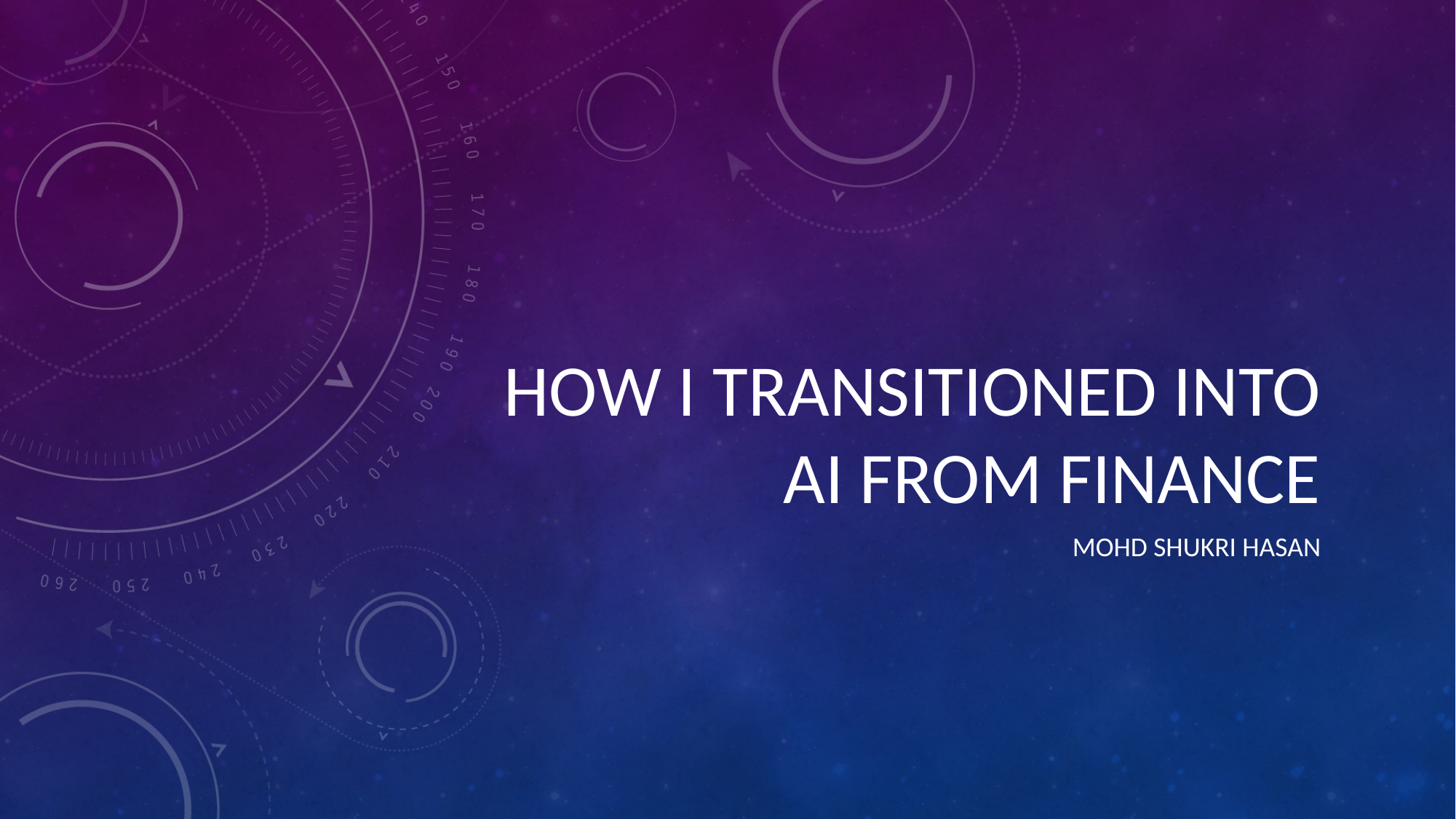

# How I Transitioned Into AI From Finance
Mohd Shukri Hasan